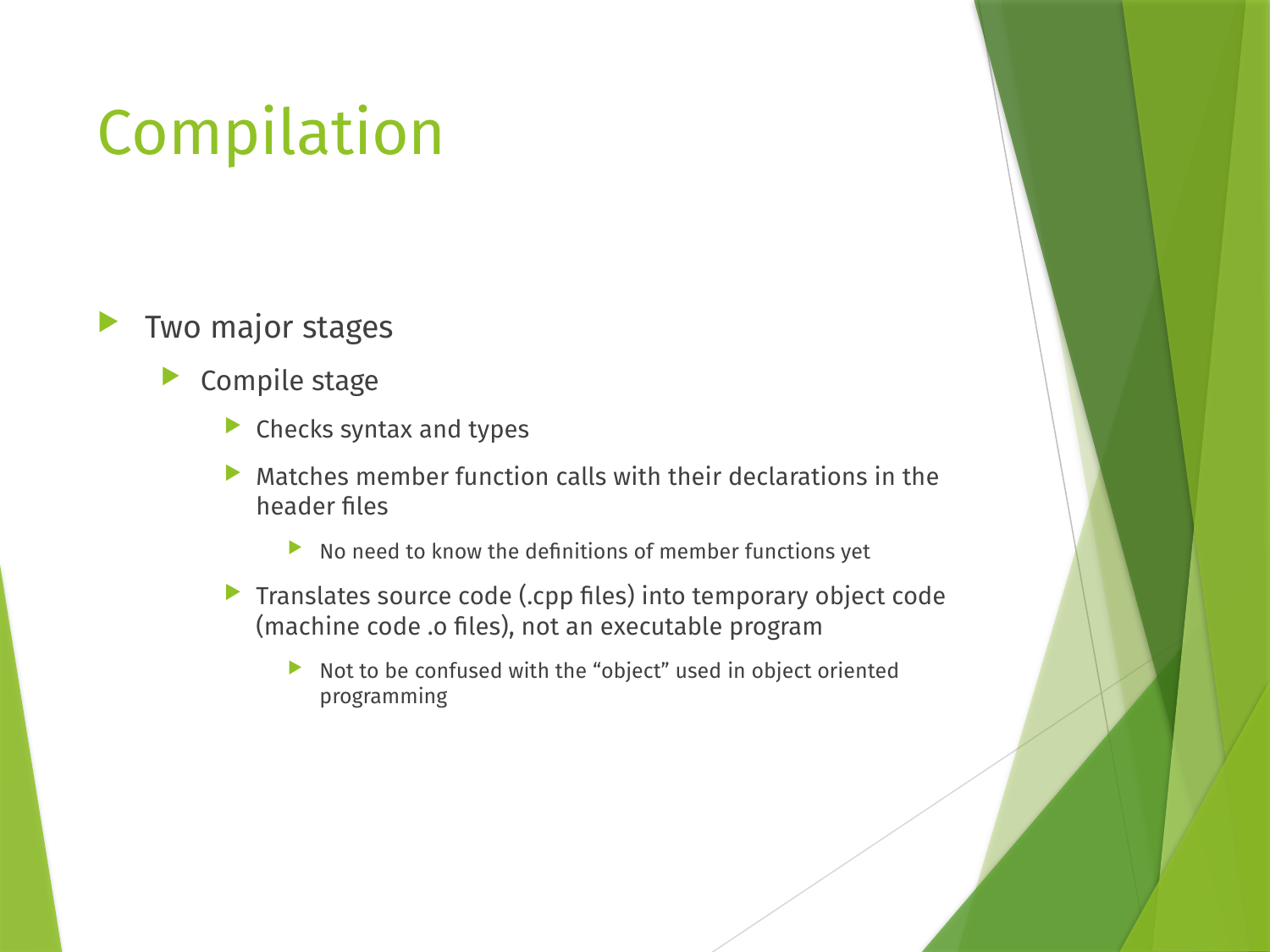

# Compilation
Two major stages
Compile stage
Checks syntax and types
Matches member function calls with their declarations in the header files
No need to know the definitions of member functions yet
Translates source code (.cpp files) into temporary object code  (machine code .o files), not an executable program
Not to be confused with the “object” used in object oriented programming